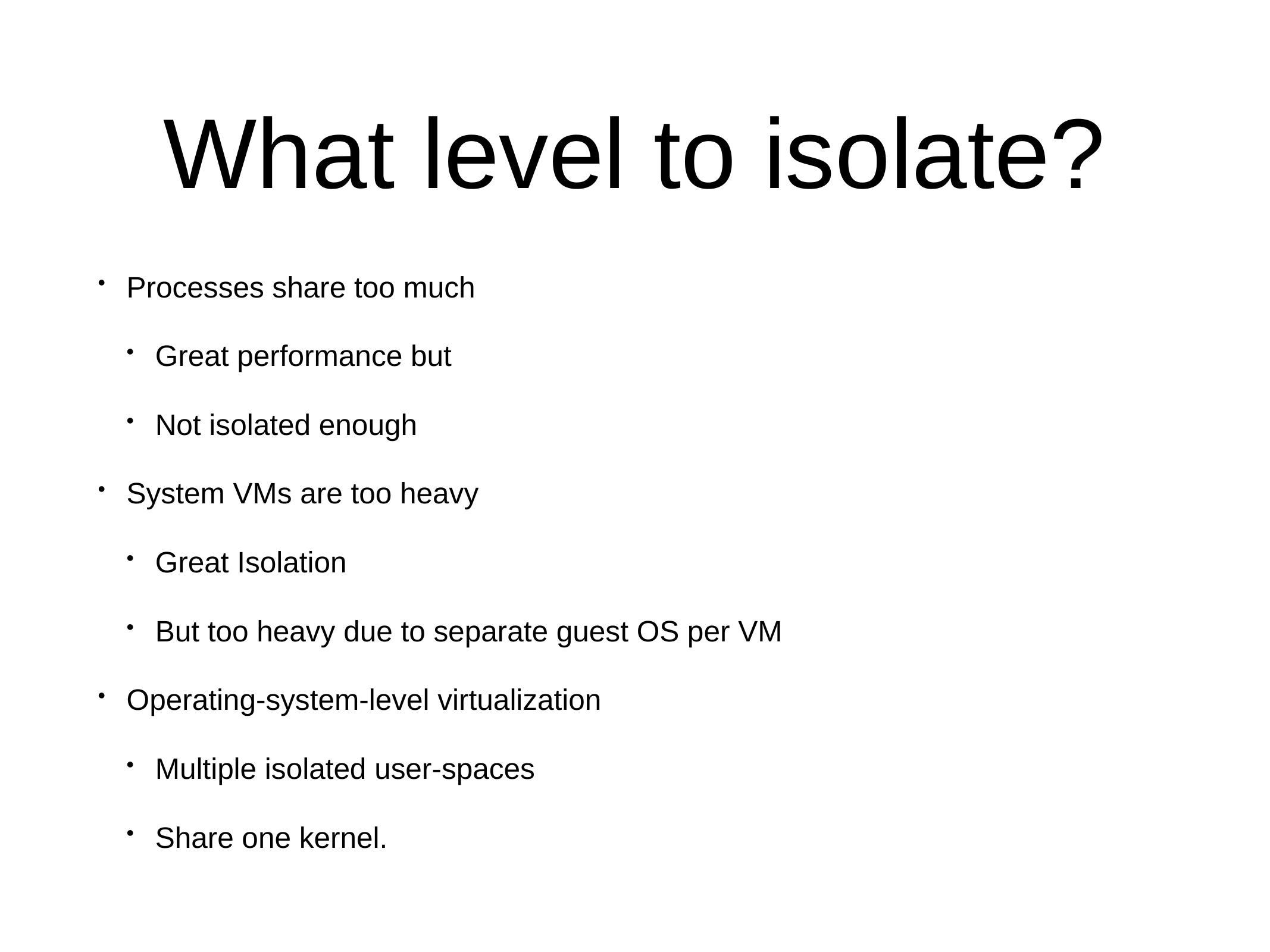

# What level to isolate?
Processes share too much
Great performance but
Not isolated enough
System VMs are too heavy
Great Isolation
But too heavy due to separate guest OS per VM
Operating-system-level virtualization
Multiple isolated user-spaces
Share one kernel.